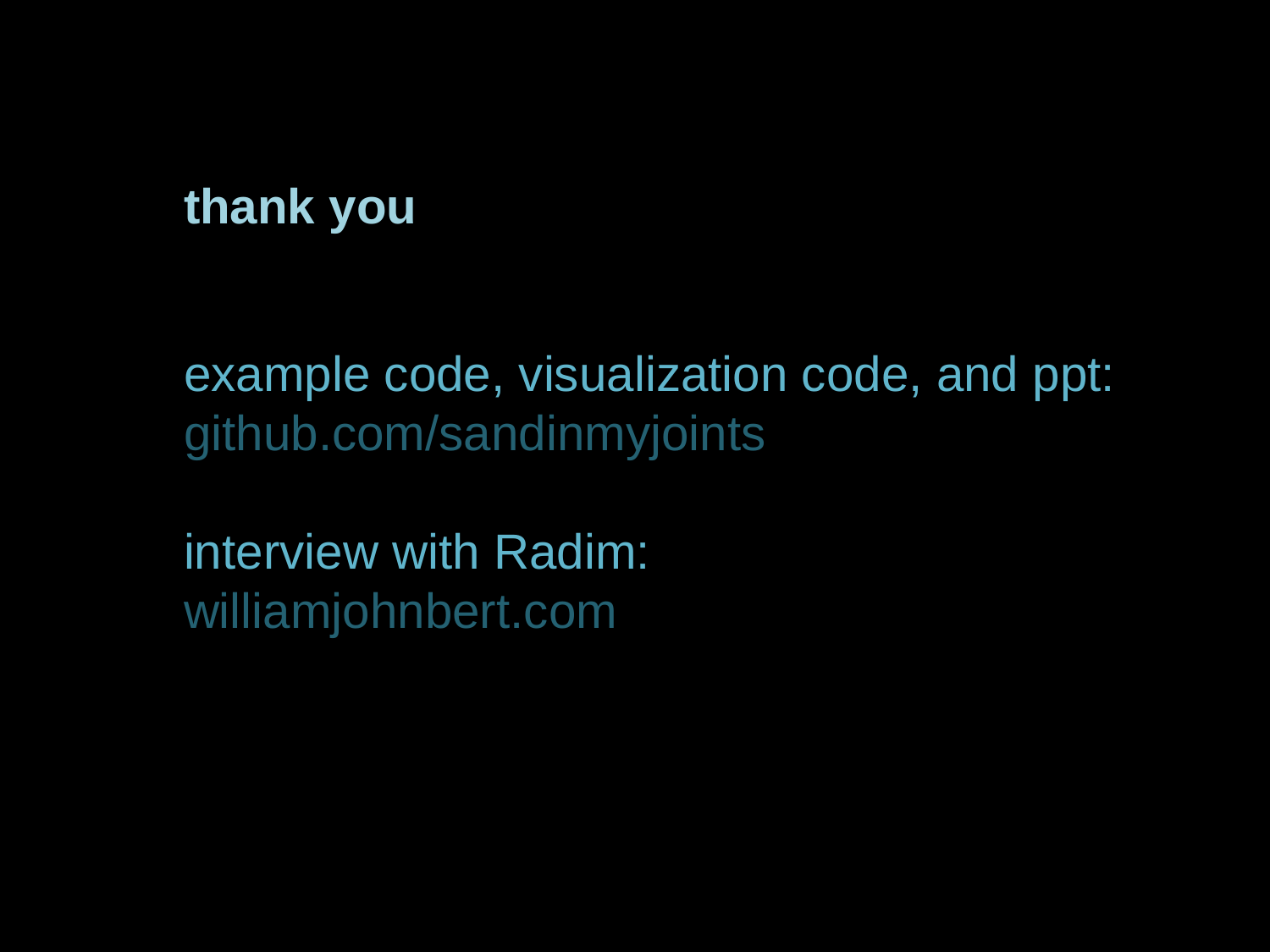

thank you
example code, visualization code, and ppt:
github.com/sandinmyjoints

interview with Radim:
williamjohnbert.com